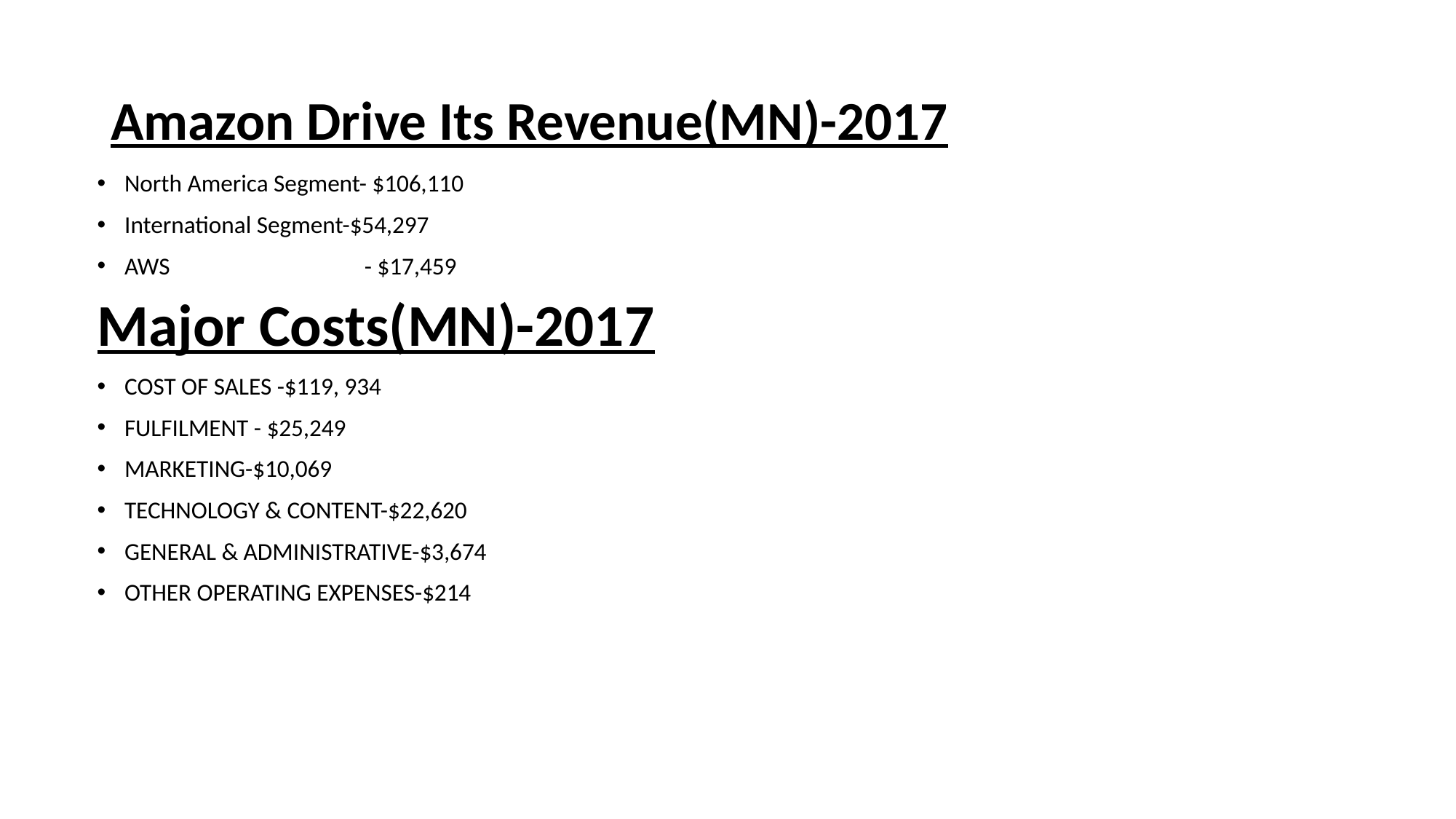

# Amazon Drive Its Revenue(MN)-2017
North America Segment- $106,110
International Segment-$54,297
AWS		    - $17,459
Major Costs(MN)-2017
COST OF SALES -$119, 934
FULFILMENT - $25,249
MARKETING-$10,069
TECHNOLOGY & CONTENT-$22,620
GENERAL & ADMINISTRATIVE-$3,674
OTHER OPERATING EXPENSES-$214